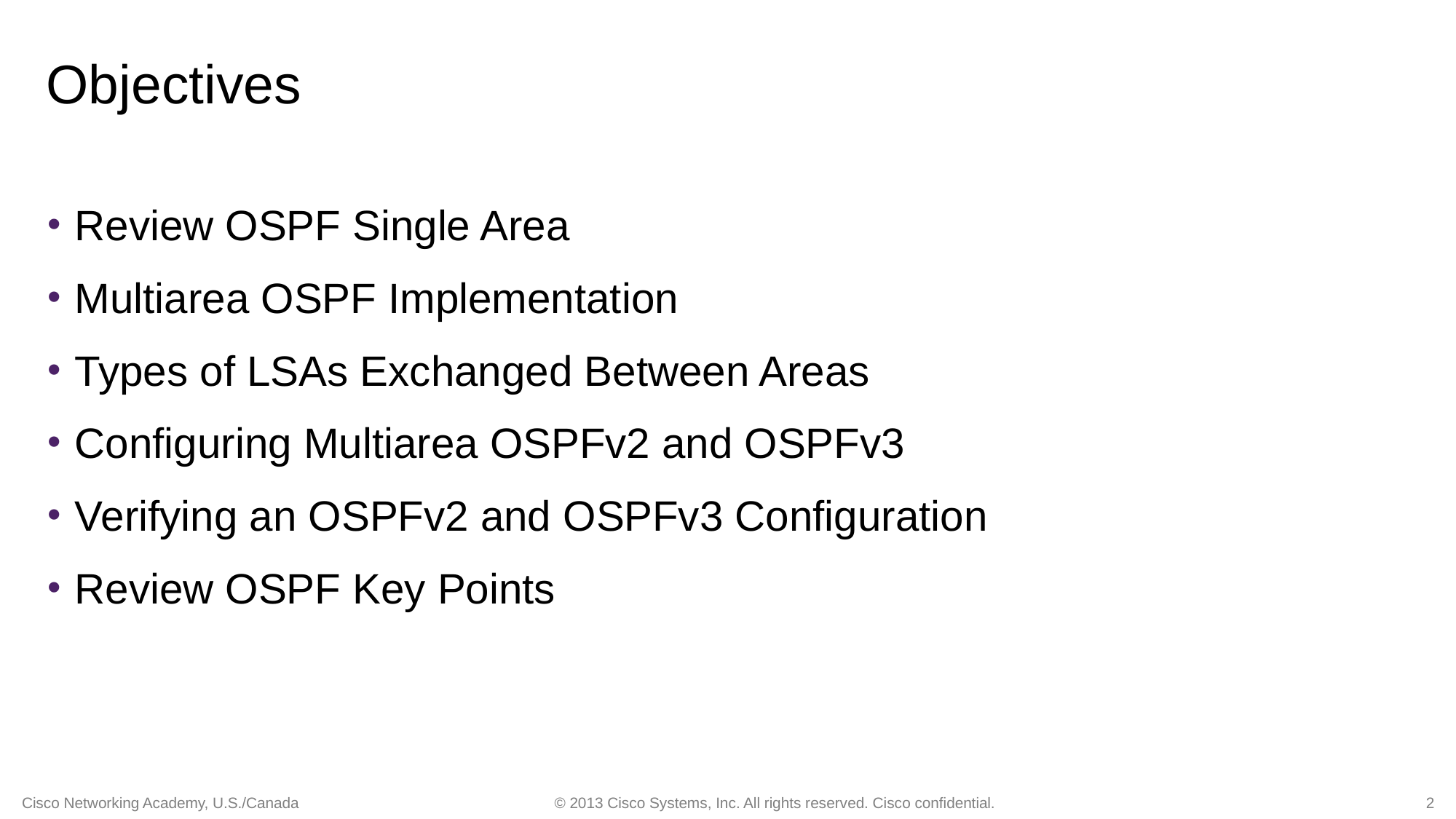

# Objectives
Review OSPF Single Area
Multiarea OSPF Implementation
Types of LSAs Exchanged Between Areas
Configuring Multiarea OSPFv2 and OSPFv3
Verifying an OSPFv2 and OSPFv3 Configuration
Review OSPF Key Points